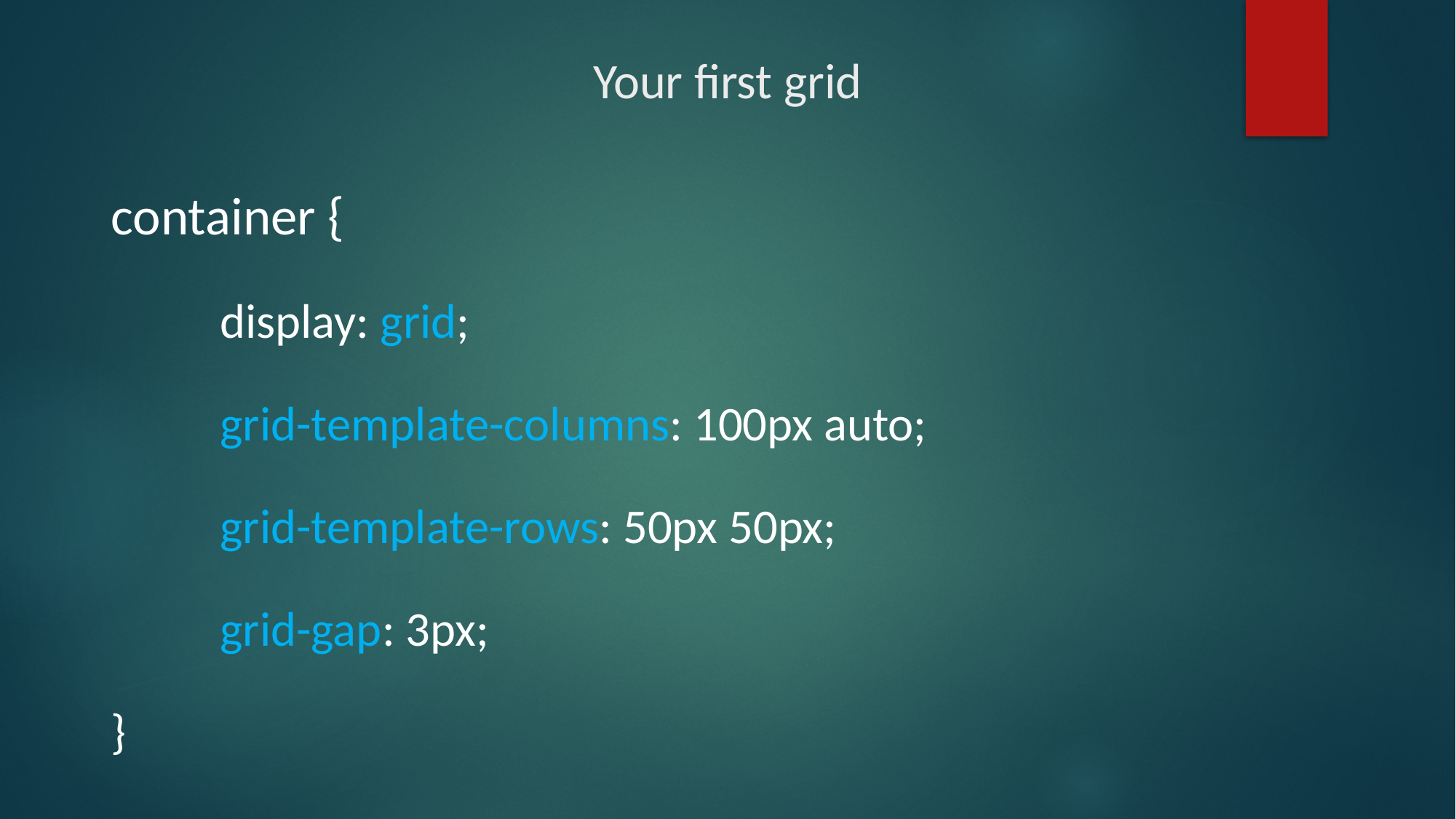

# Your first grid
container {
	display: grid;
	grid-template-columns: 100px auto;
	grid-template-rows: 50px 50px;
	grid-gap: 3px;
}